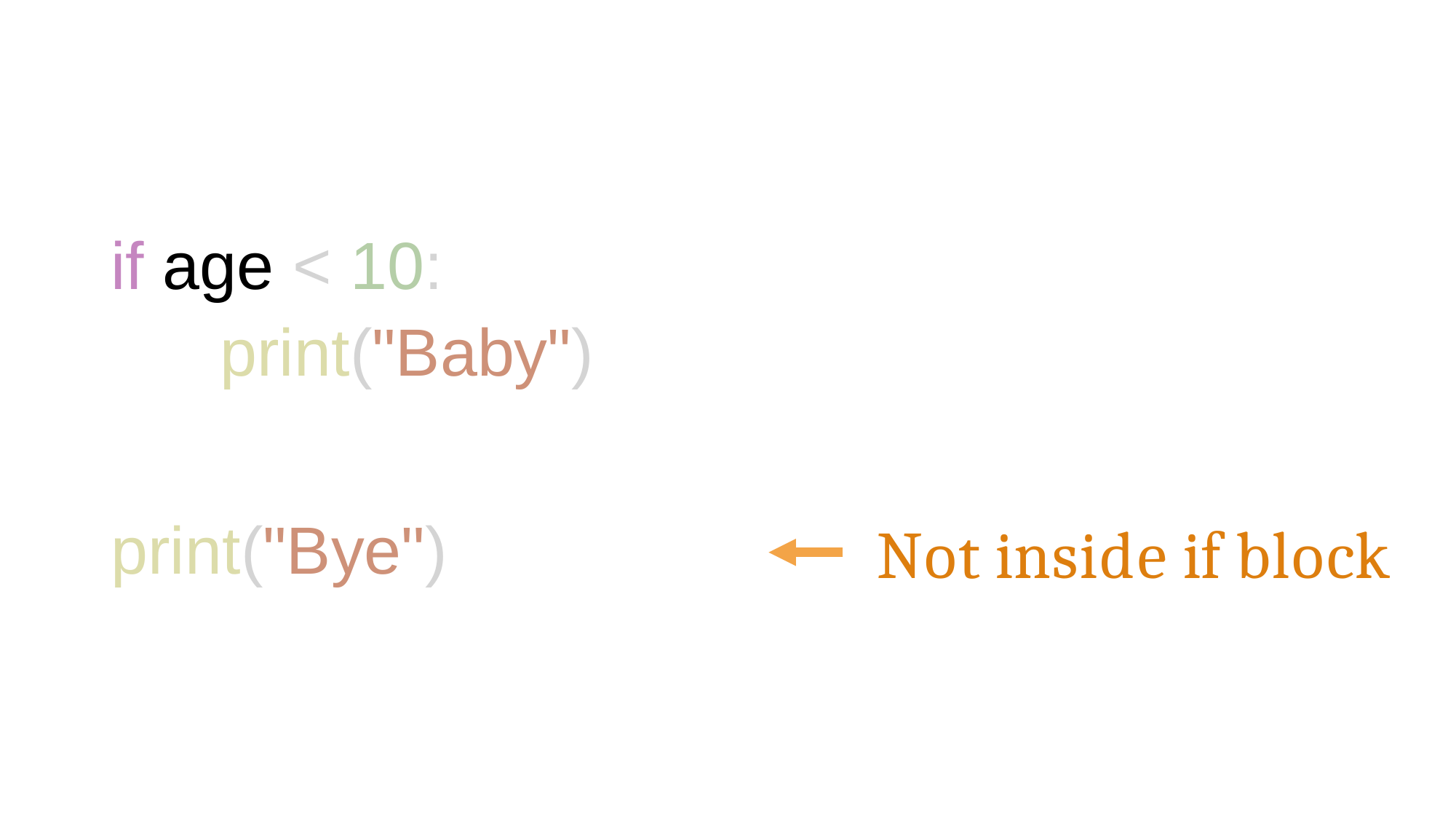

#
if age < 10:
	print("Baby")
print("Bye")
Not inside if block